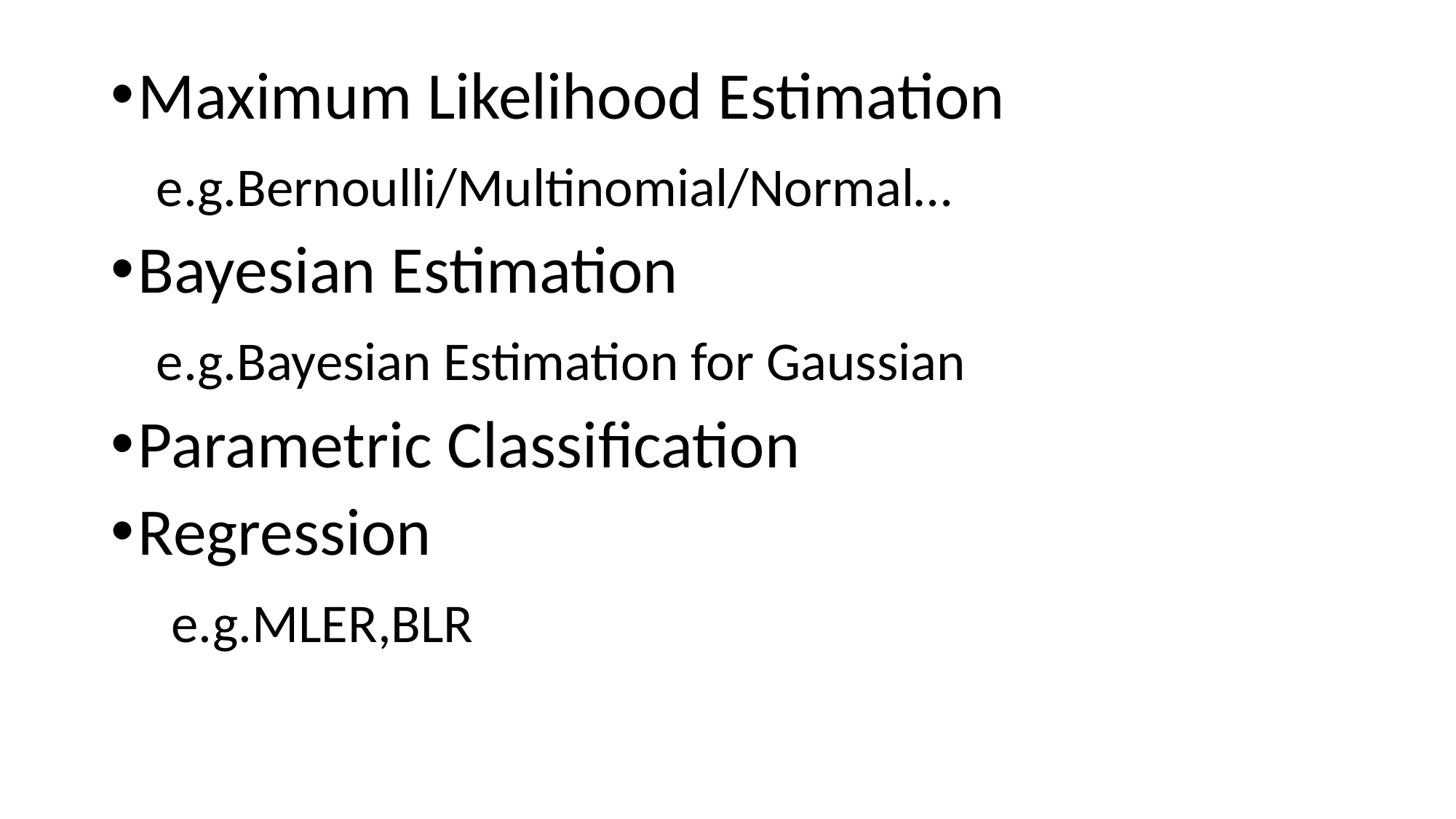

Maximum Likelihood Estimation
   e.g.Bernoulli/Multinomial/Normal…
Bayesian Estimation
   e.g.Bayesian Estimation for Gaussian
Parametric Classification
Regression
    e.g.MLER,BLR